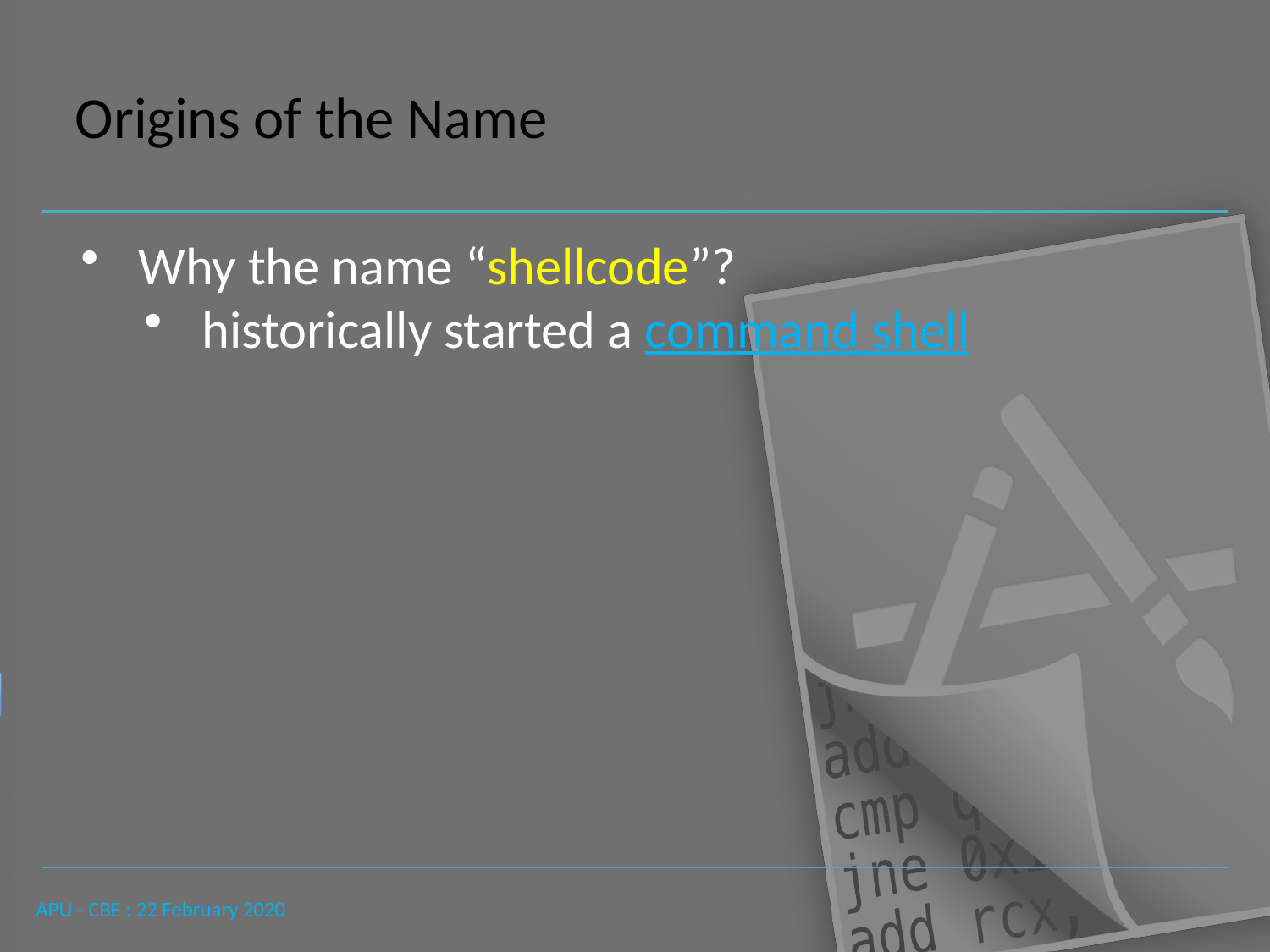

# Origins of the Name

Why the name “shellcode”?
historically started a command shell

APU - CBE : 22 February 2020